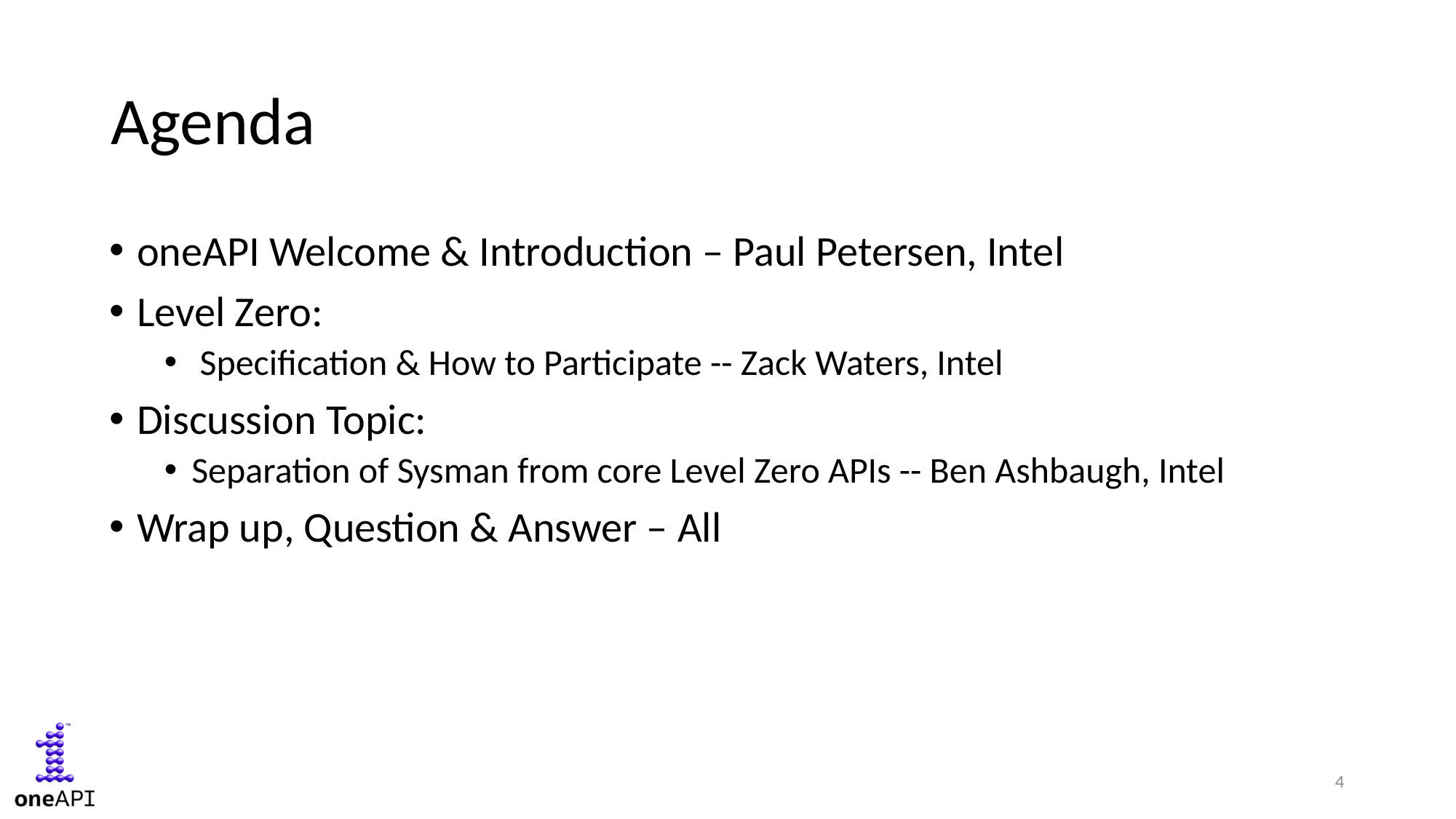

# Agenda
oneAPI Welcome & Introduction – Paul Petersen, Intel
Level Zero:
 Specification & How to Participate -- Zack Waters, Intel
Discussion Topic:
Separation of Sysman from core Level Zero APIs -- Ben Ashbaugh, Intel
Wrap up, Question & Answer – All
4